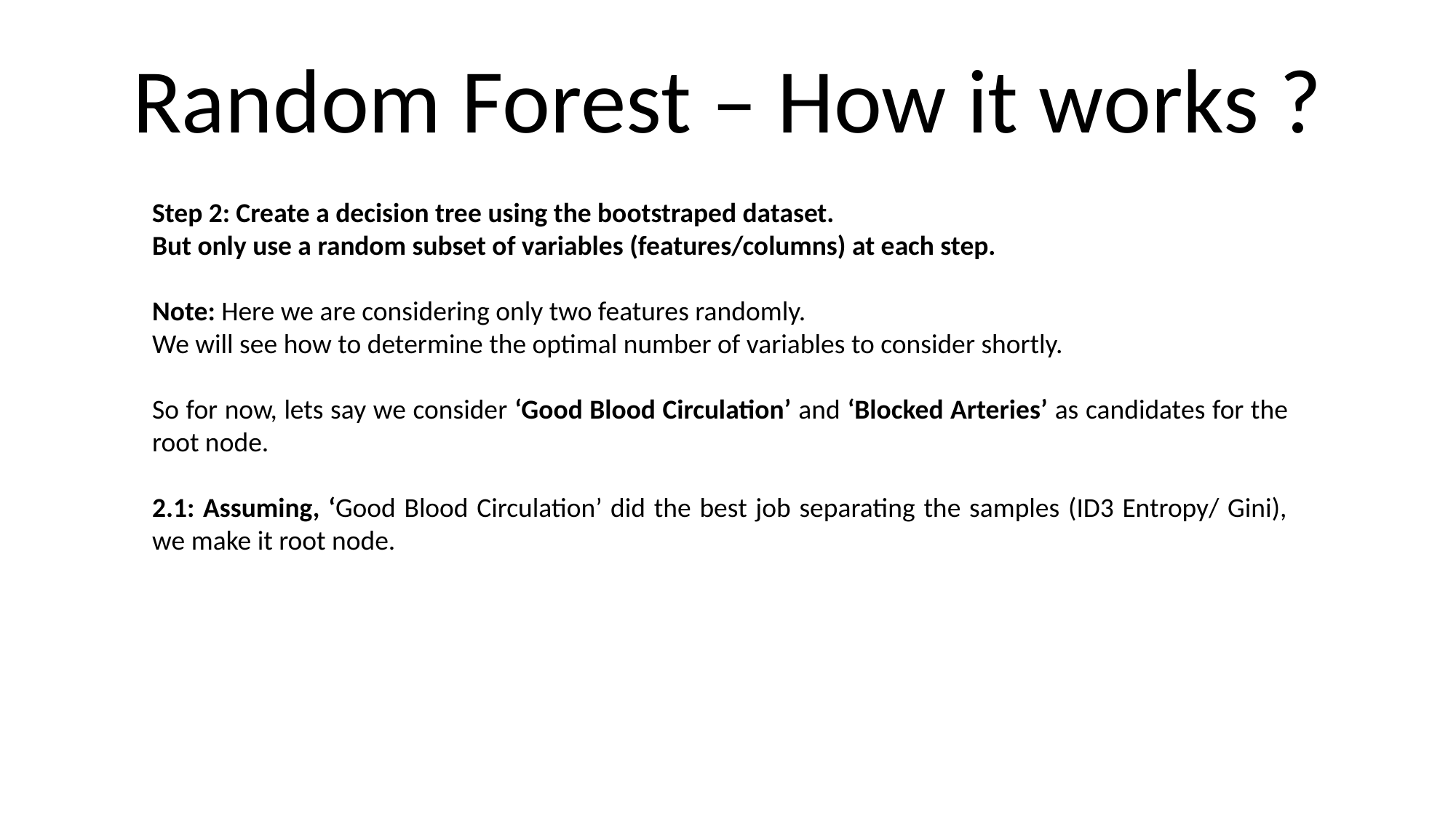

Random Forest – How it works ?
Step 2: Create a decision tree using the bootstraped dataset.
But only use a random subset of variables (features/columns) at each step.

Note: Here we are considering only two features randomly.
We will see how to determine the optimal number of variables to consider shortly.

So for now, lets say we consider ‘Good Blood Circulation’ and ‘Blocked Arteries’ as candidates for the root node.

2.1: Assuming, ‘Good Blood Circulation’ did the best job separating the samples (ID3 Entropy/ Gini), we make it root node.